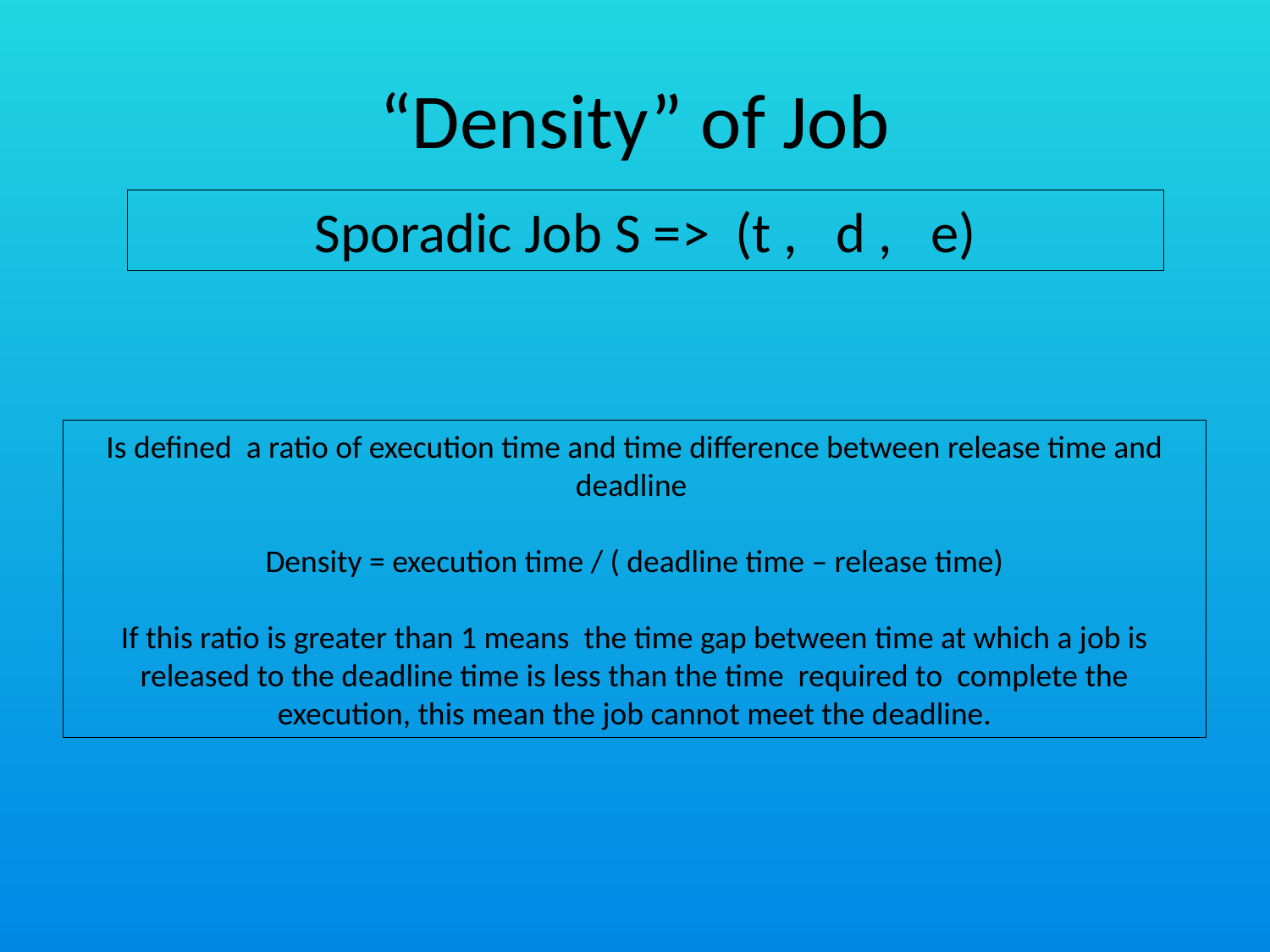

# “Density” of Job
Sporadic Job S =>  (t ,   d ,   e)
Is defined  a ratio of execution time and time difference between release time and deadline

Density = execution time / ( deadline time – release time)

If this ratio is greater than 1 means  the time gap between time at which a job is released to the deadline time is less than the time  required to  complete the execution, this mean the job cannot meet the deadline.